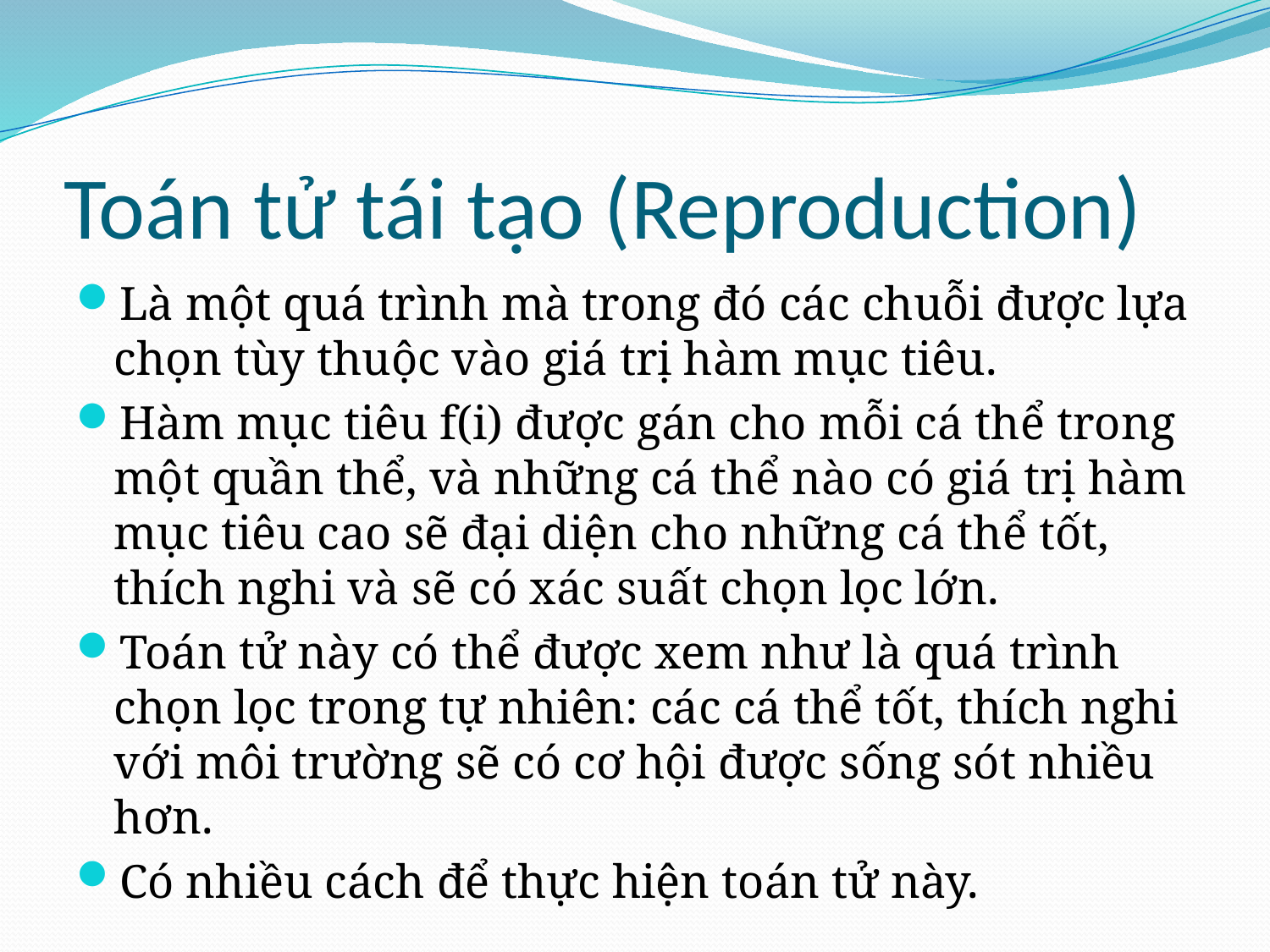

# Toán tử tái tạo (Reproduction)
Là một quá trình mà trong đó các chuỗi được lựa chọn tùy thuộc vào giá trị hàm mục tiêu.
Hàm mục tiêu f(i) được gán cho mỗi cá thể trong một quần thể, và những cá thể nào có giá trị hàm mục tiêu cao sẽ đại diện cho những cá thể tốt, thích nghi và sẽ có xác suất chọn lọc lớn.
Toán tử này có thể được xem như là quá trình chọn lọc trong tự nhiên: các cá thể tốt, thích nghi với môi trường sẽ có cơ hội được sống sót nhiều hơn.
Có nhiều cách để thực hiện toán tử này.